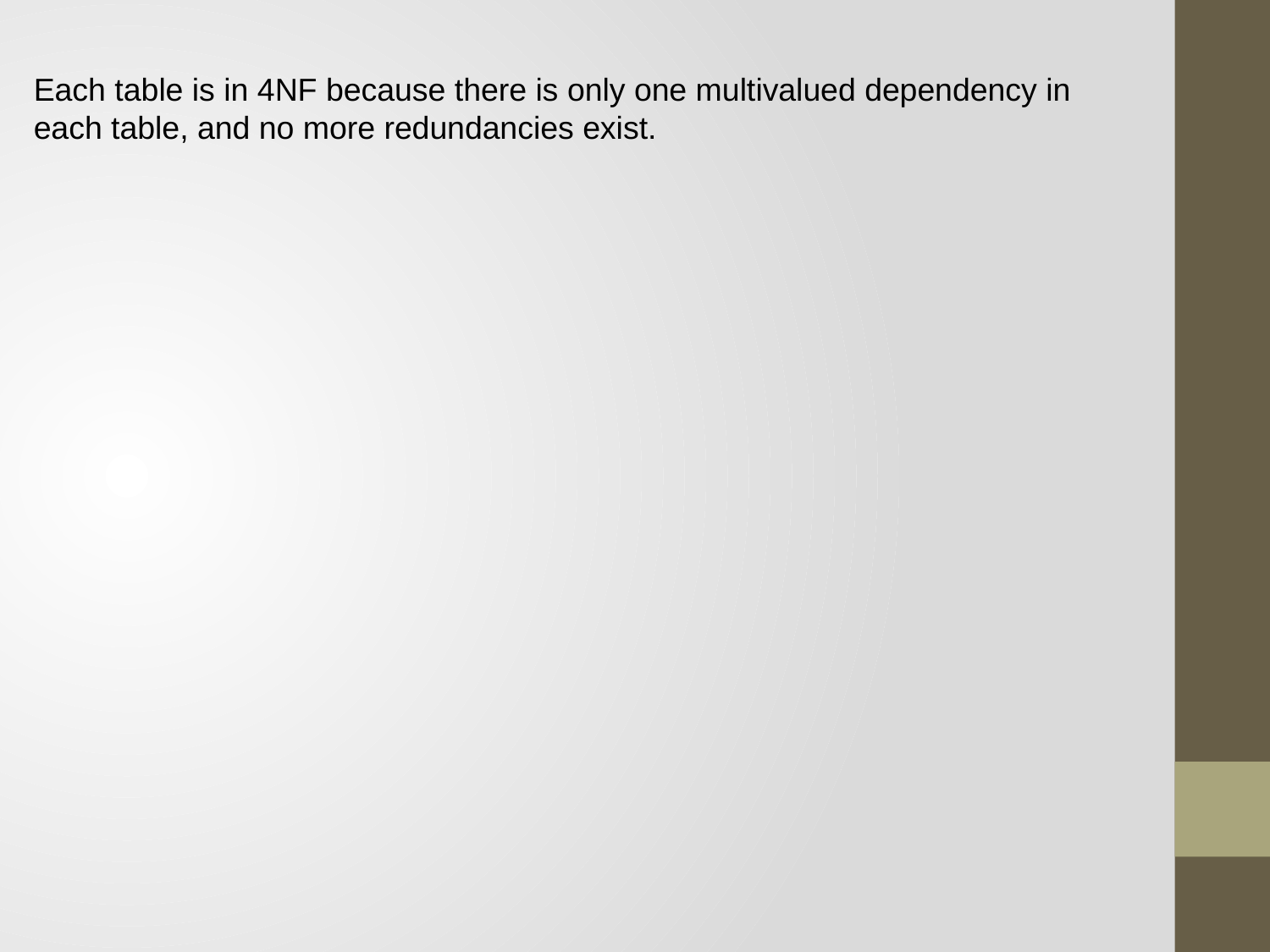

Each table is in 4NF because there is only one multivalued dependency in each table, and no more redundancies exist.